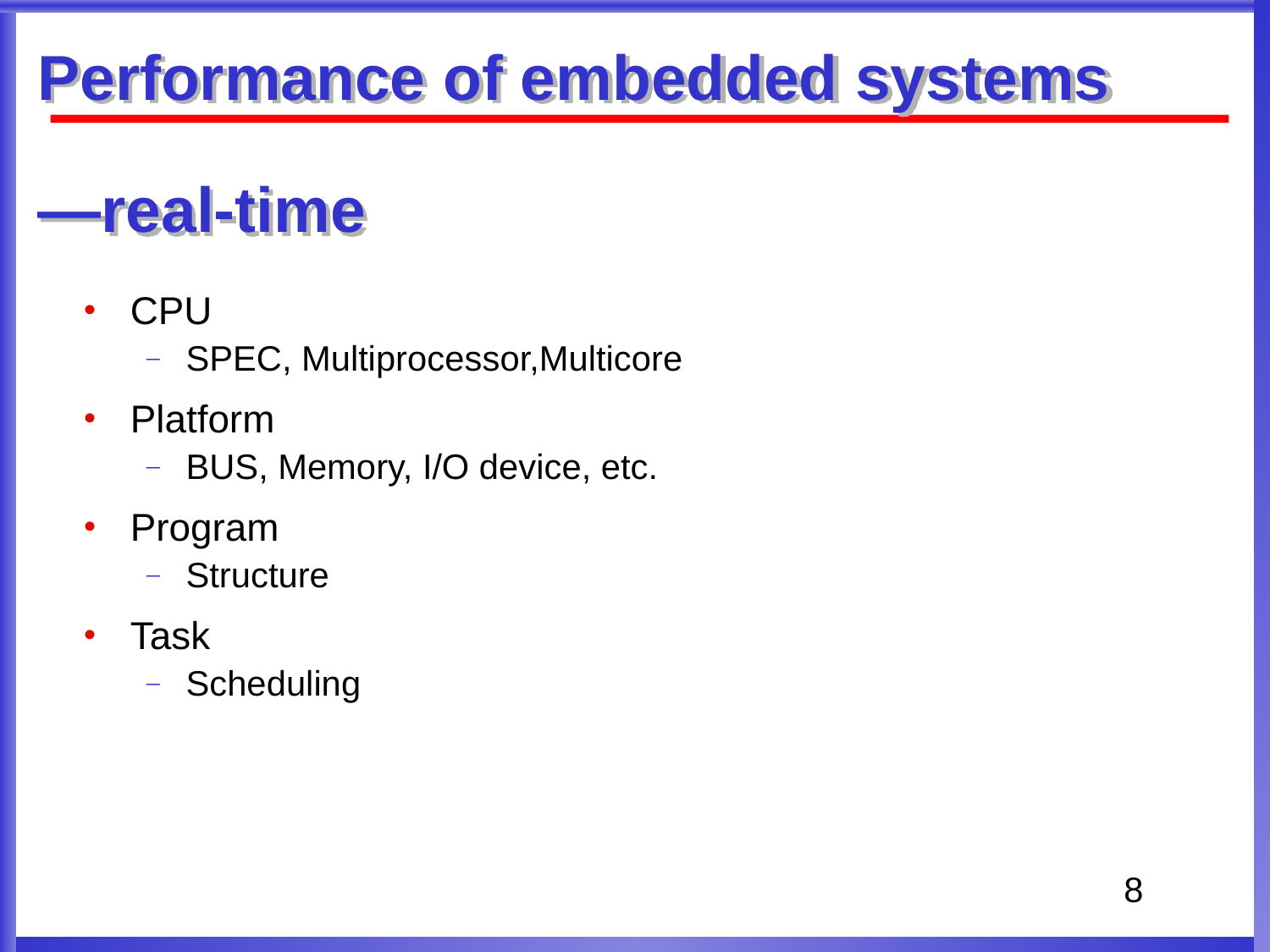

Performance of embedded systems
—real-time
CPU
SPEC, Multiprocessor,Multicore
Platform
BUS, Memory, I/O device, etc.
Program
Structure
Task
Scheduling

8